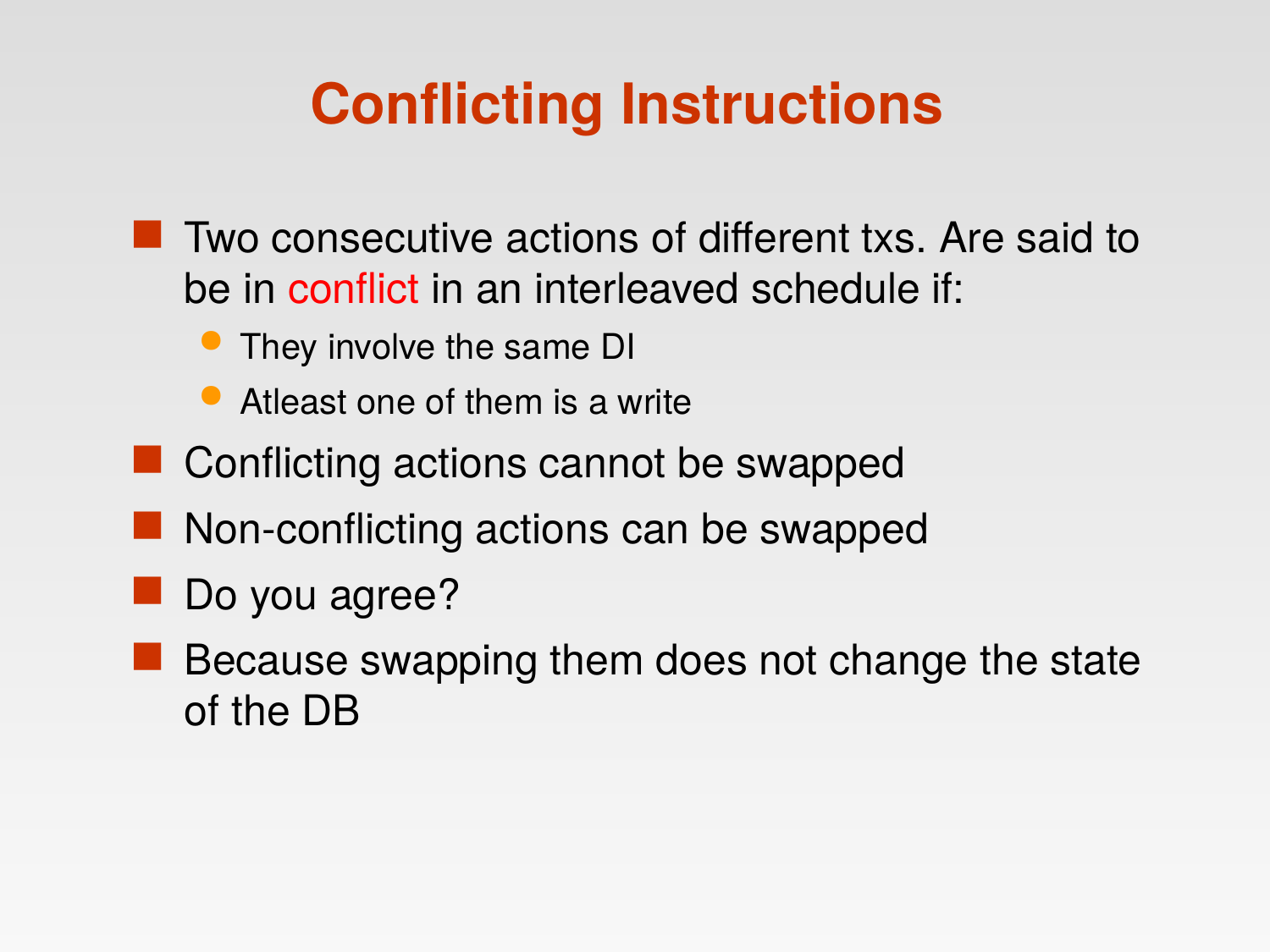

# Conflicting Instructions
Two consecutive actions of different txs. Are said to be in conflict in an interleaved schedule if:
They involve the same DI
Atleast one of them is a write
Conflicting actions cannot be swapped
Non-conflicting actions can be swapped
Do you agree?
Because swapping them does not change the state of the DB